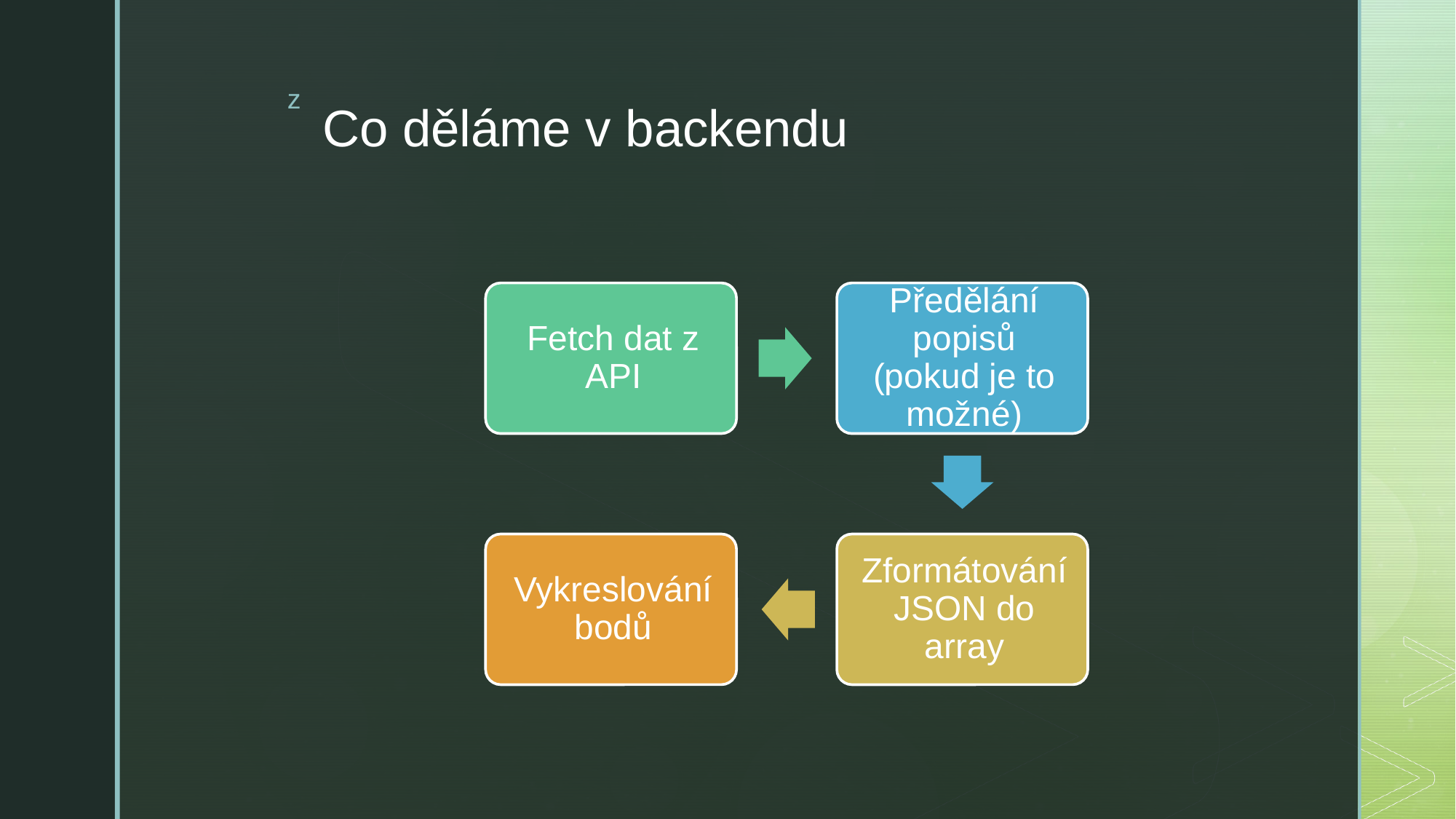

# Co děláme v backendu
Fetch dat z API

Předělání popisů (pokud je to možné)

Zformátování JSON do array

Vykreslování bodů